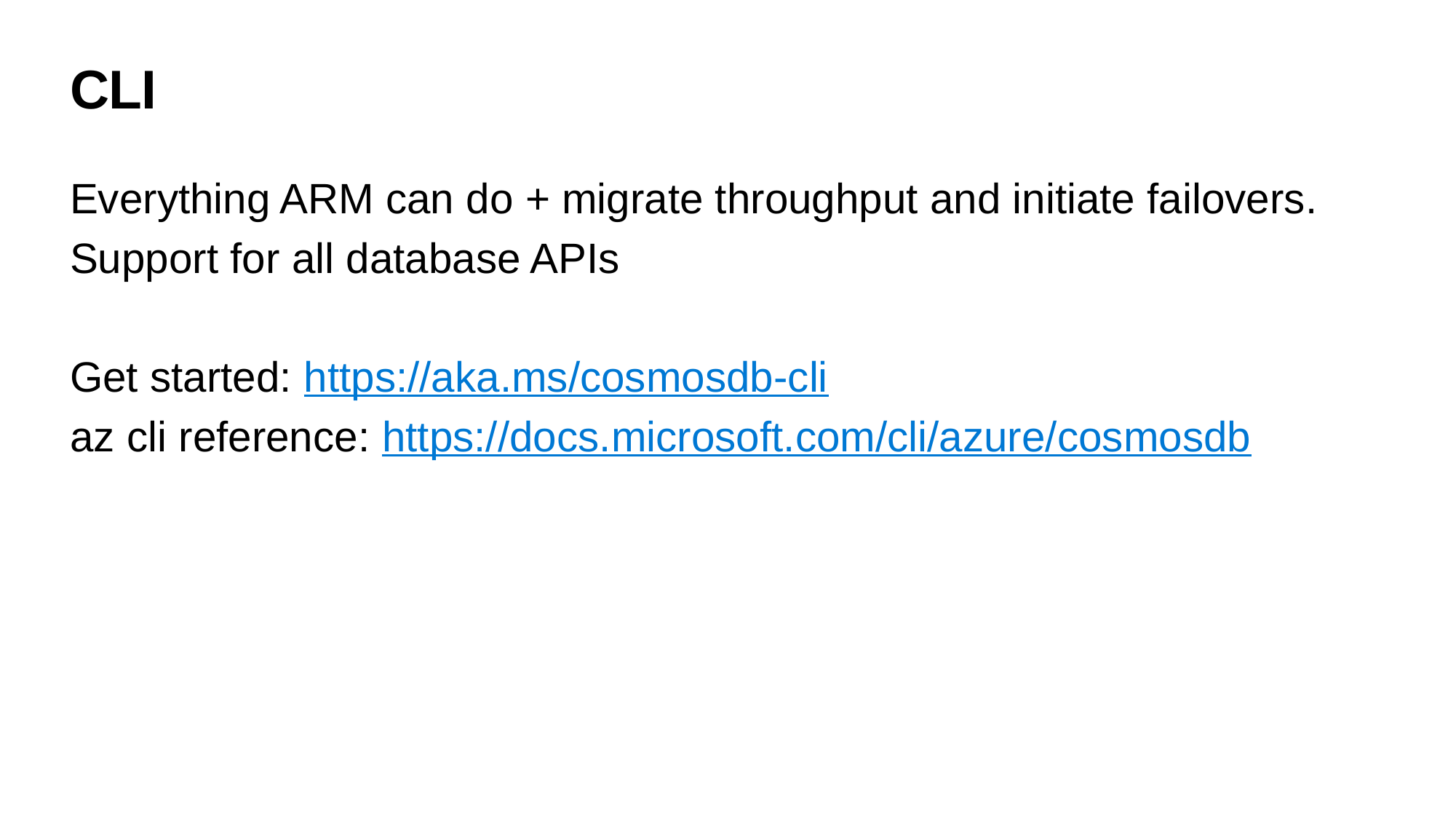

# CLI
Everything ARM can do + migrate throughput and initiate failovers.
Support for all database APIs

Get started: https://aka.ms/cosmosdb-cli
az cli reference: https://docs.microsoft.com/cli/azure/cosmosdb